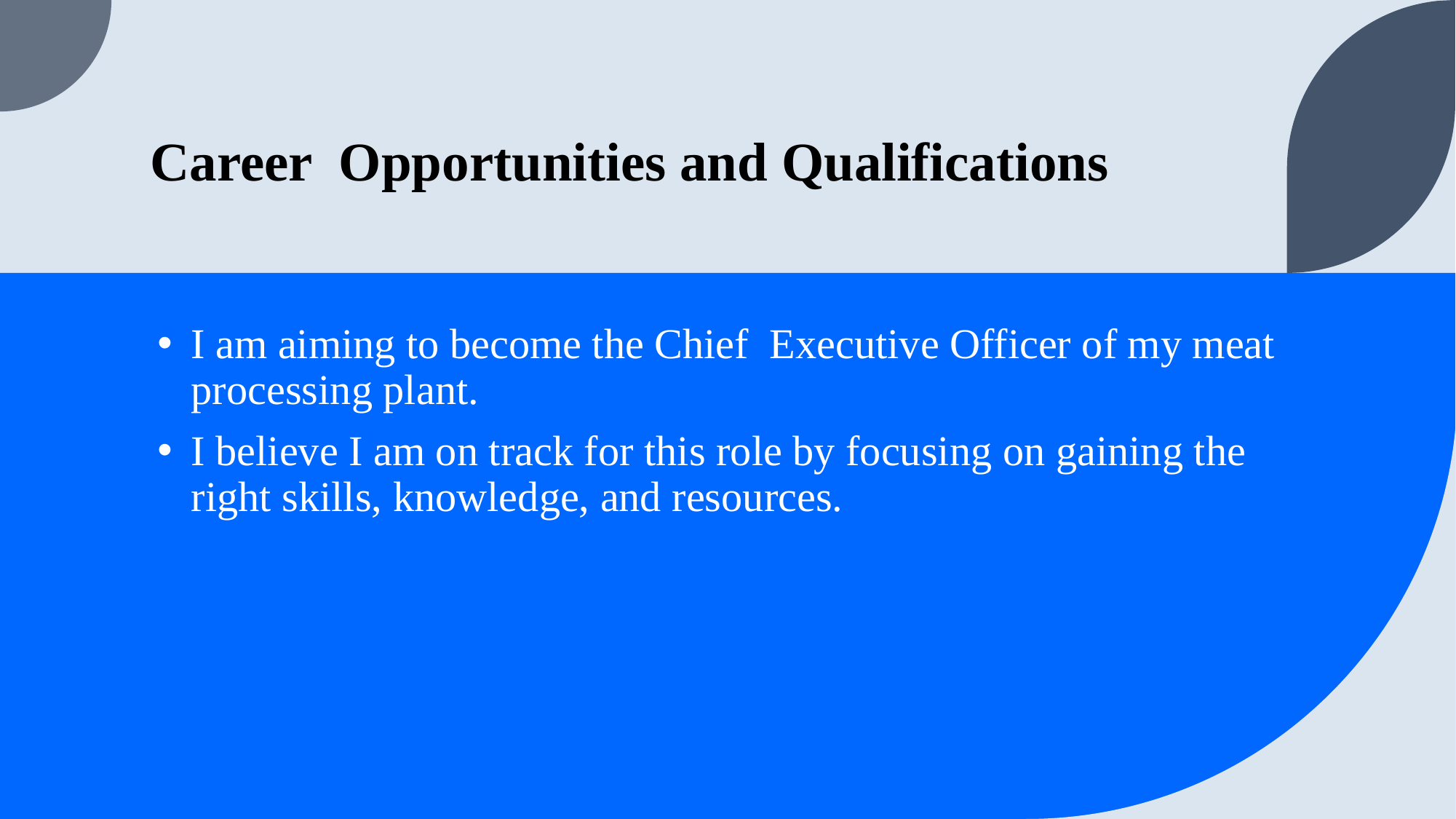

# Career  Opportunities and Qualifications
I am aiming to become the Chief  Executive Officer of my meat processing plant.
I believe I am on track for this role by focusing on gaining the right skills, knowledge, and resources.